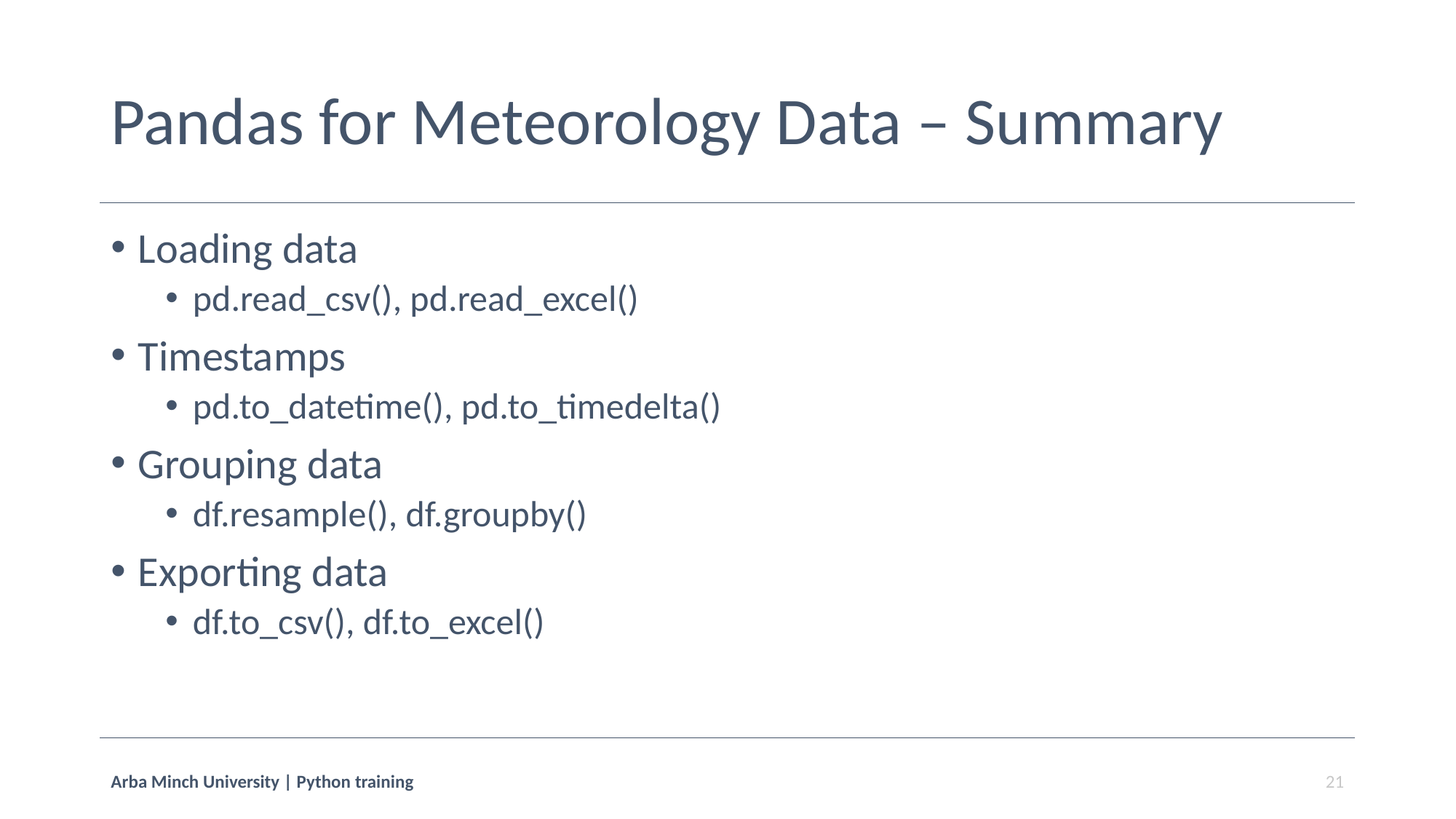

# Pandas for Meteorology Data – Summary
Loading data
pd.read_csv(), pd.read_excel()
Timestamps
pd.to_datetime(), pd.to_timedelta()
Grouping data
df.resample(), df.groupby()
Exporting data
df.to_csv(), df.to_excel()
Arba Minch University | Python training
21